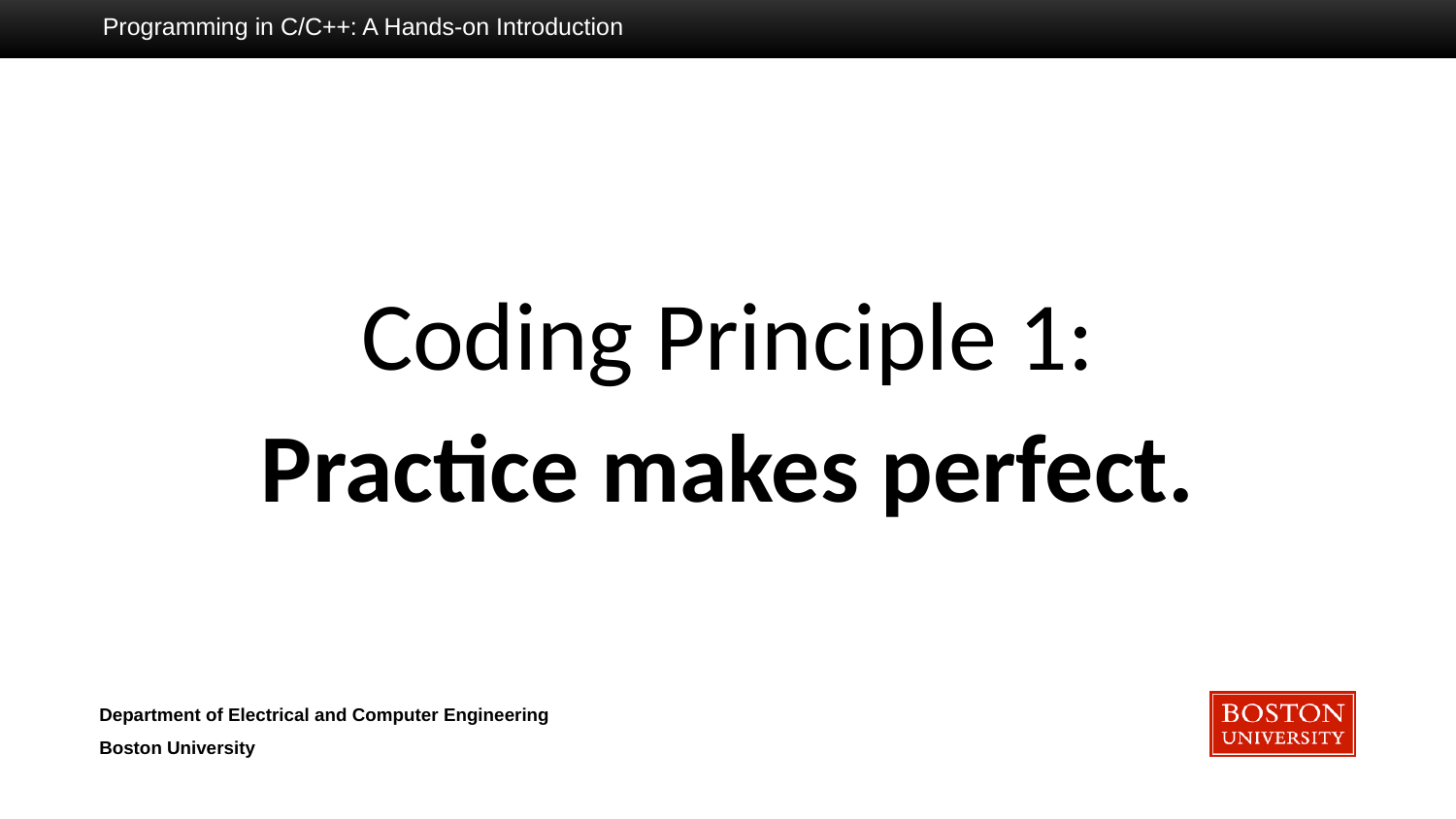

Programming in C/C++: A Hands-on Introduction
Coding Principle 1:
Practice makes perfect.